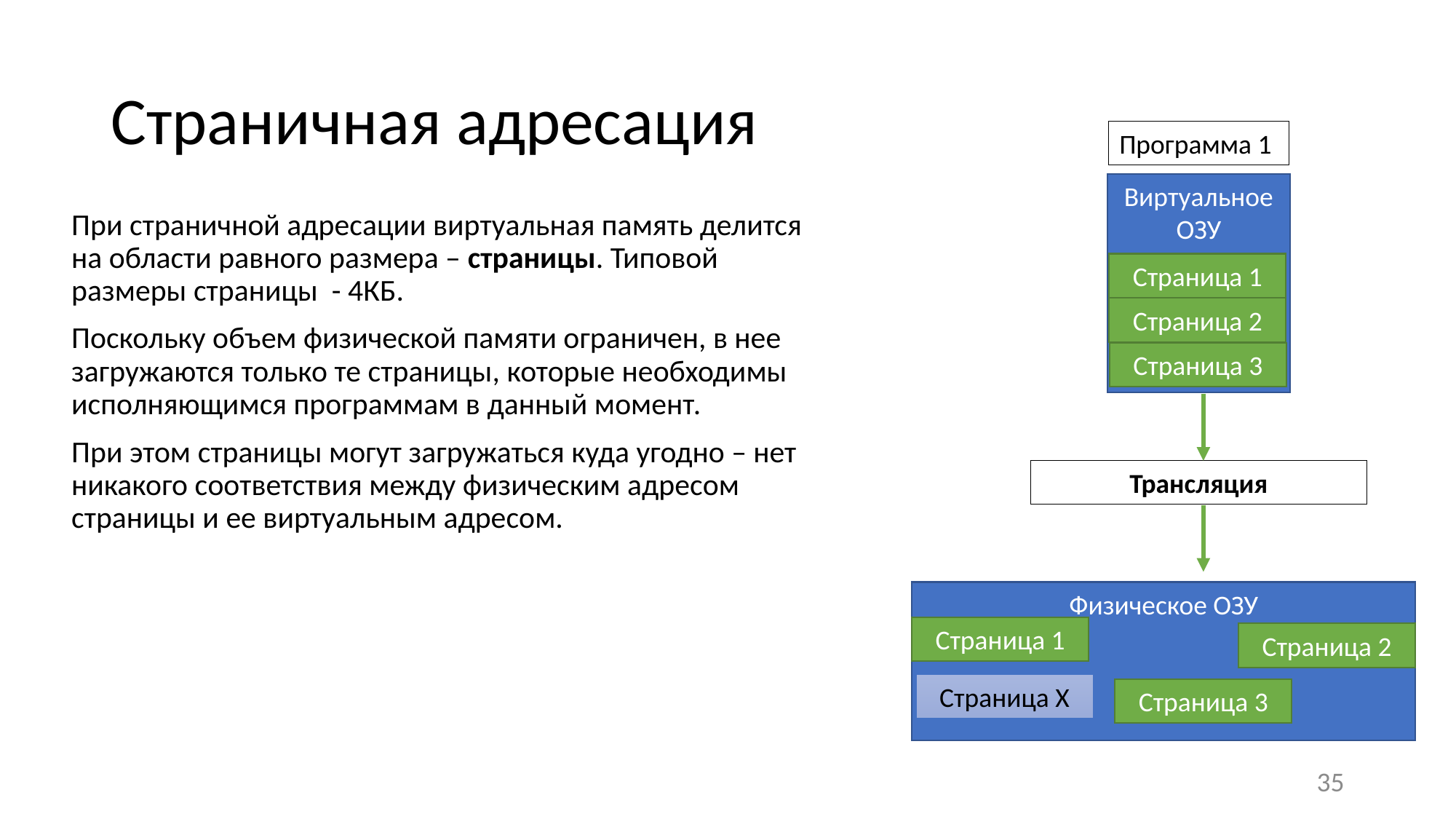

# Страничная адресация
Программа 1
Виртуальное ОЗУ
При страничной адресации виртуальная память делится на области равного размера – страницы. Типовой размеры страницы  - 4КБ.
Поскольку объем физической памяти ограничен, в нее загружаются только те страницы, которые необходимы исполняющимся программам в данный момент.
При этом страницы могут загружаться куда угодно – нет никакого соответствия между физическим адресом страницы и ее виртуальным адресом.

Страница 1
Страница 2
Страница 3
Трансляция
Физическое ОЗУ
Страница 1
Страница 2
Страница X
Страница 3
35